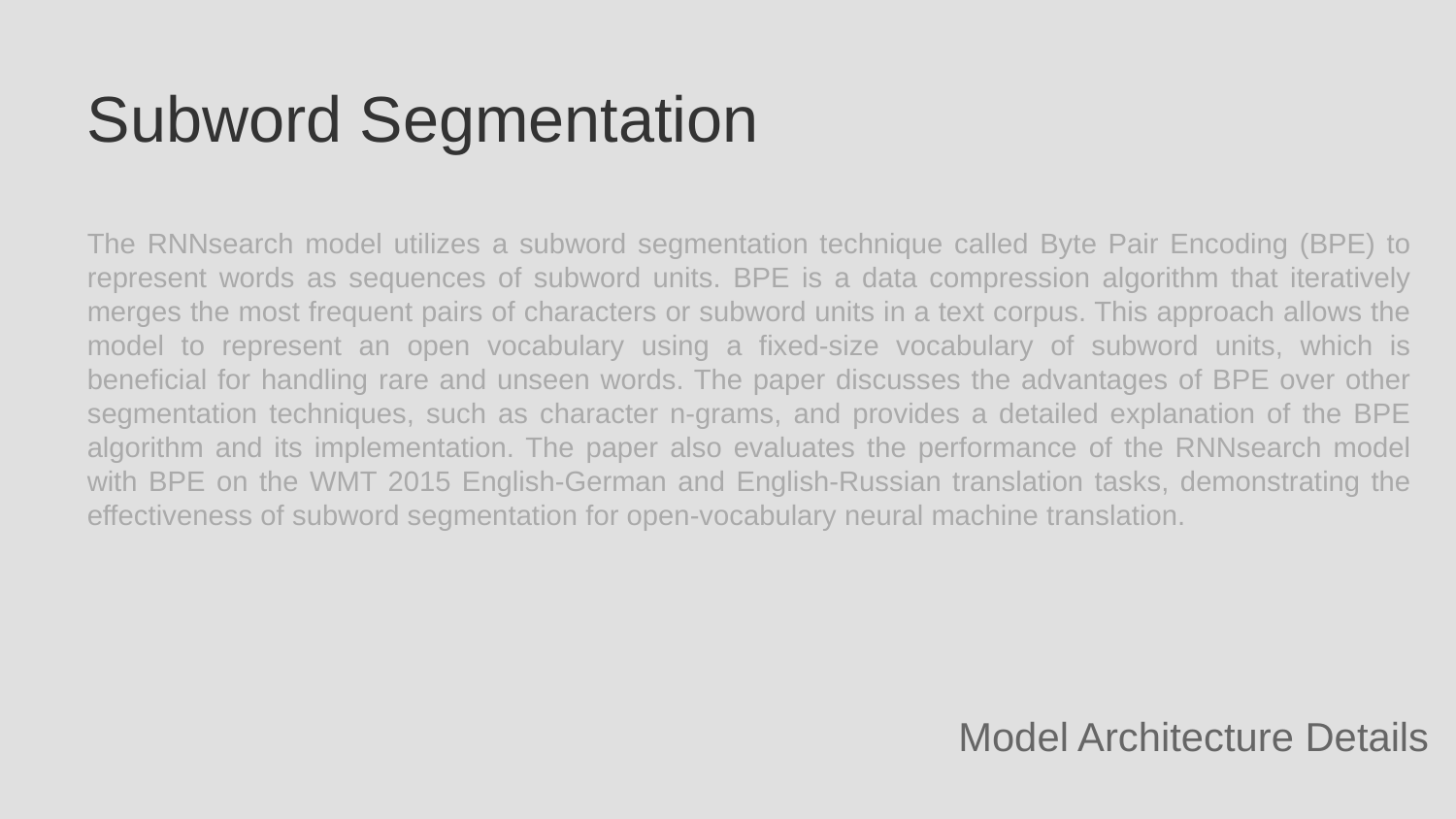

Subword Segmentation
The RNNsearch model utilizes a subword segmentation technique called Byte Pair Encoding (BPE) to represent words as sequences of subword units. BPE is a data compression algorithm that iteratively merges the most frequent pairs of characters or subword units in a text corpus. This approach allows the model to represent an open vocabulary using a fixed-size vocabulary of subword units, which is beneficial for handling rare and unseen words. The paper discusses the advantages of BPE over other segmentation techniques, such as character n-grams, and provides a detailed explanation of the BPE algorithm and its implementation. The paper also evaluates the performance of the RNNsearch model with BPE on the WMT 2015 English-German and English-Russian translation tasks, demonstrating the effectiveness of subword segmentation for open-vocabulary neural machine translation.
Model Architecture Details